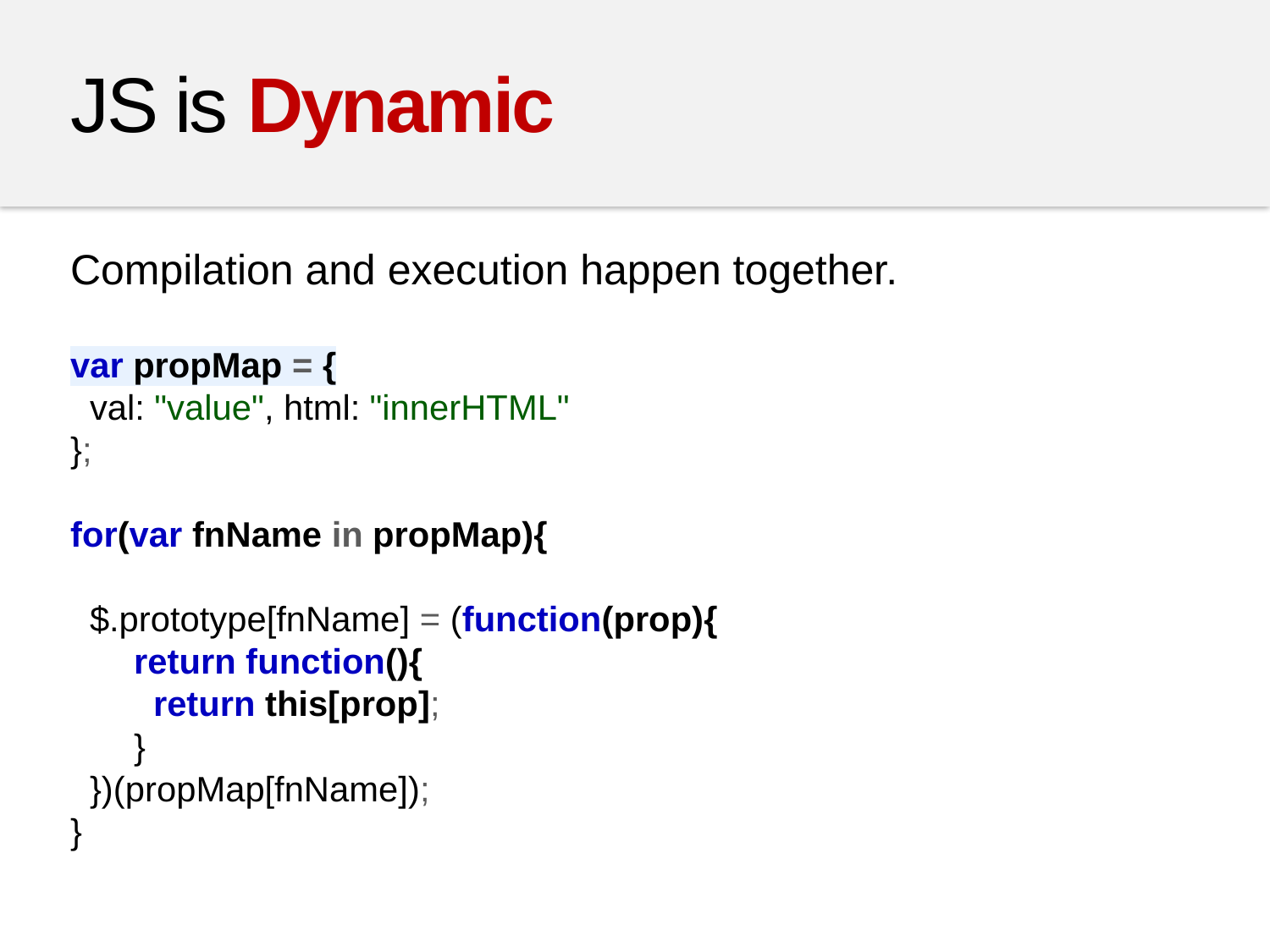

JS is Dynamic
Compilation and execution happen together.

var propMap = {
  val: "value", html: "innerHTML"
};

for(var fnName in propMap){

  $.prototype[fnName] = (function(prop){
  	return function(){
  	  return this[prop];
  	}
  })(propMap[fnName]);
}